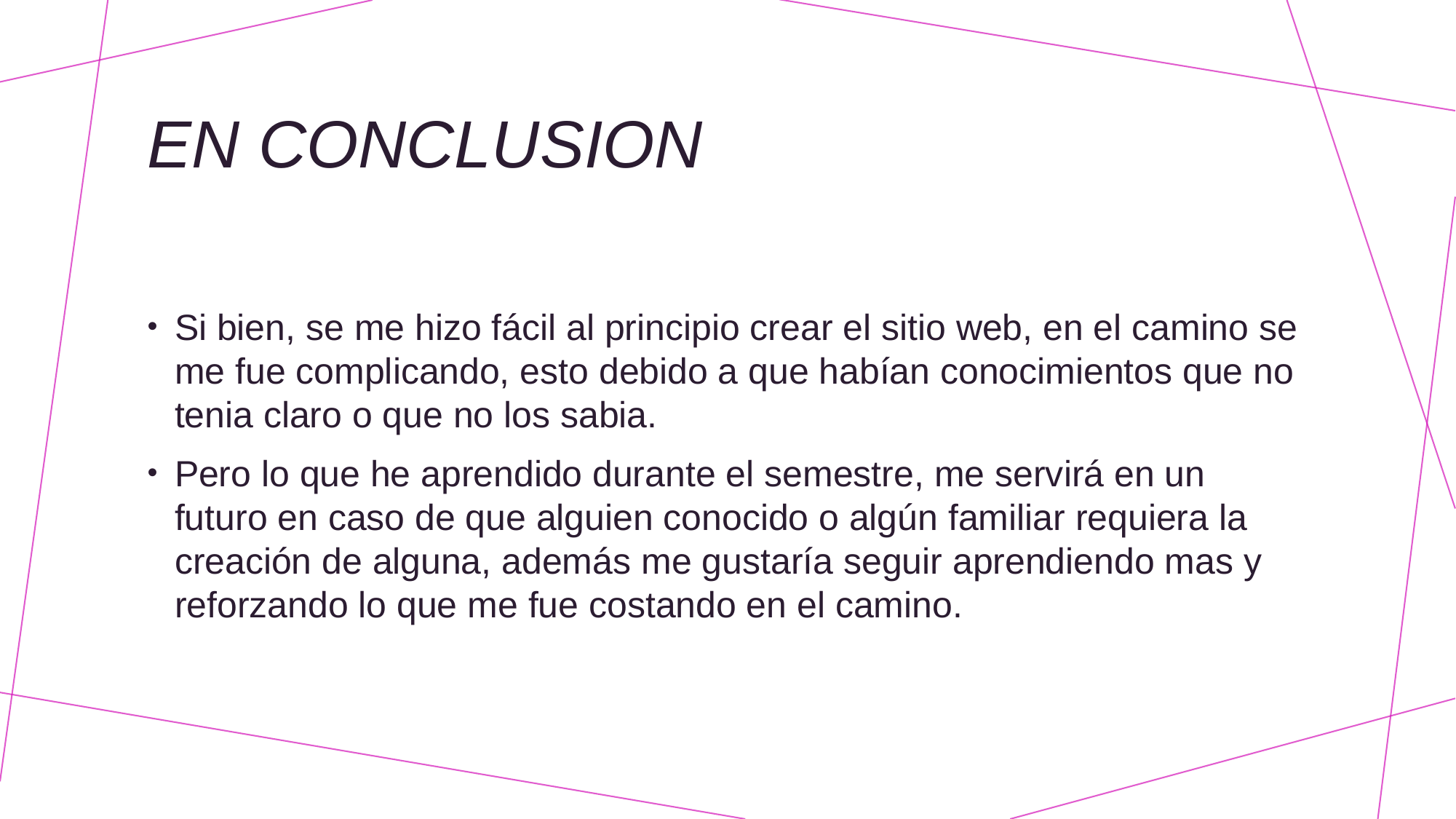

# En conclusion

Si bien, se me hizo fácil al principio crear el sitio web, en el camino se me fue complicando, esto debido a que habían conocimientos que no tenia claro o que no los sabia.
Pero lo que he aprendido durante el semestre, me servirá en un futuro en caso de que alguien conocido o algún familiar requiera la creación de alguna, además me gustaría seguir aprendiendo mas y reforzando lo que me fue costando en el camino.